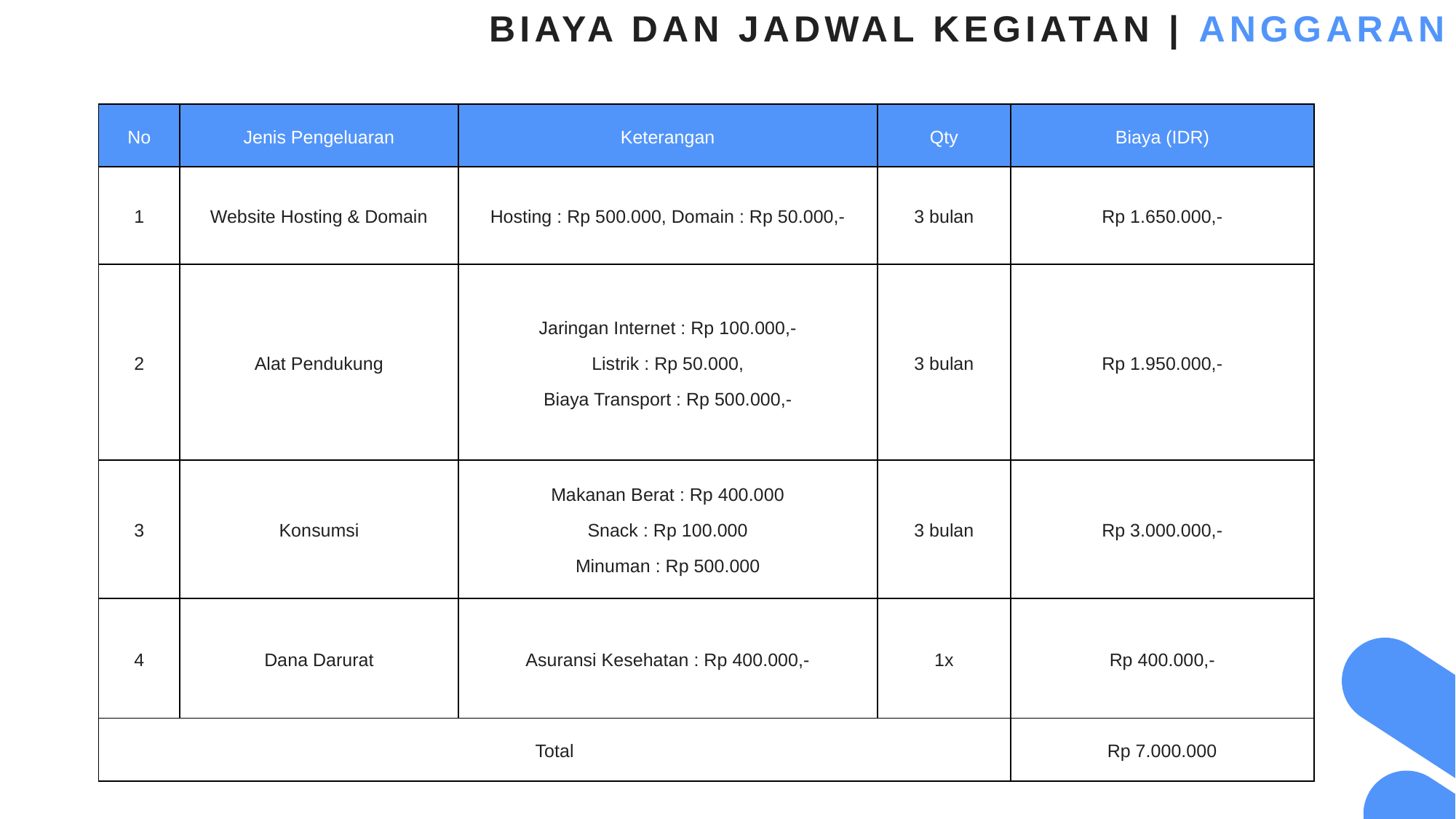

BIAYA DAN JADWAL KEGIATAN | ANGGARAN
| No | Jenis Pengeluaran | Keterangan | Qty | Biaya (IDR) |
| --- | --- | --- | --- | --- |
| 1 | Website Hosting & Domain | Hosting : Rp 500.000, Domain : Rp 50.000,- | 3 bulan | Rp 1.650.000,- |
| 2 | Alat Pendukung | Jaringan Internet : Rp 100.000,- Listrik : Rp 50.000, Biaya Transport : Rp 500.000,- | 3 bulan | Rp 1.950.000,- |
| 3 | Konsumsi | Makanan Berat : Rp 400.000 Snack : Rp 100.000 Minuman : Rp 500.000 | 3 bulan | Rp 3.000.000,- |
| 4 | Dana Darurat | Asuransi Kesehatan : Rp 400.000,- | 1x | Rp 400.000,- |
| Total |  |  |  | Rp 7.000.000 |